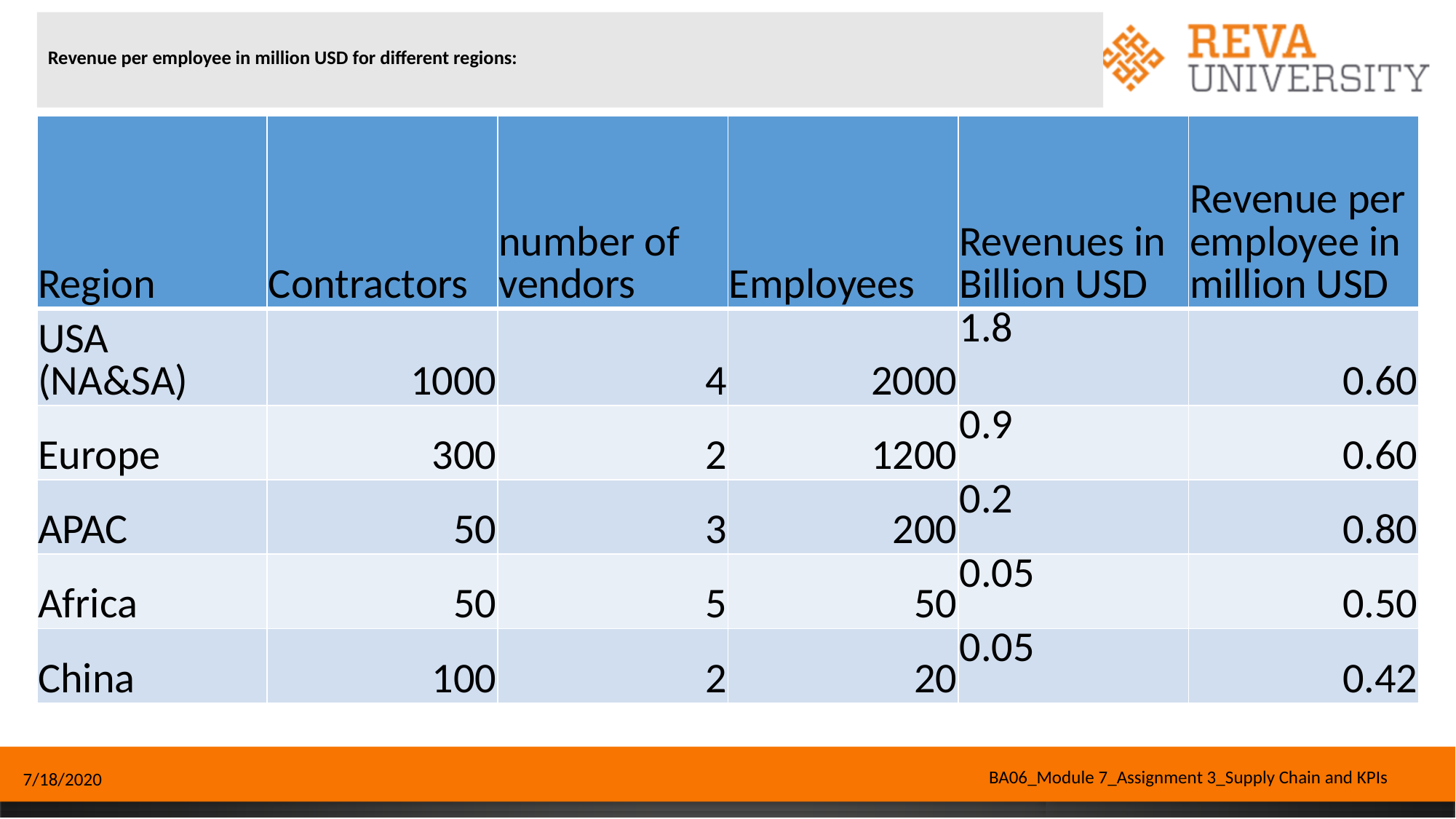

# Revenue per employee in million USD for different regions:
| Region | Contractors | number of vendors | Employees | Revenues in Billion USD | Revenue per employee in million USD |
| --- | --- | --- | --- | --- | --- |
| USA (NA&SA) | 1000 | 4 | 2000 | 1.8 | 0.60 |
| Europe | 300 | 2 | 1200 | 0.9 | 0.60 |
| APAC | 50 | 3 | 200 | 0.2 | 0.80 |
| Africa | 50 | 5 | 50 | 0.05 | 0.50 |
| China | 100 | 2 | 20 | 0.05 | 0.42 |
BA06_Module 7_Assignment 3_Supply Chain and KPIs
7/18/2020